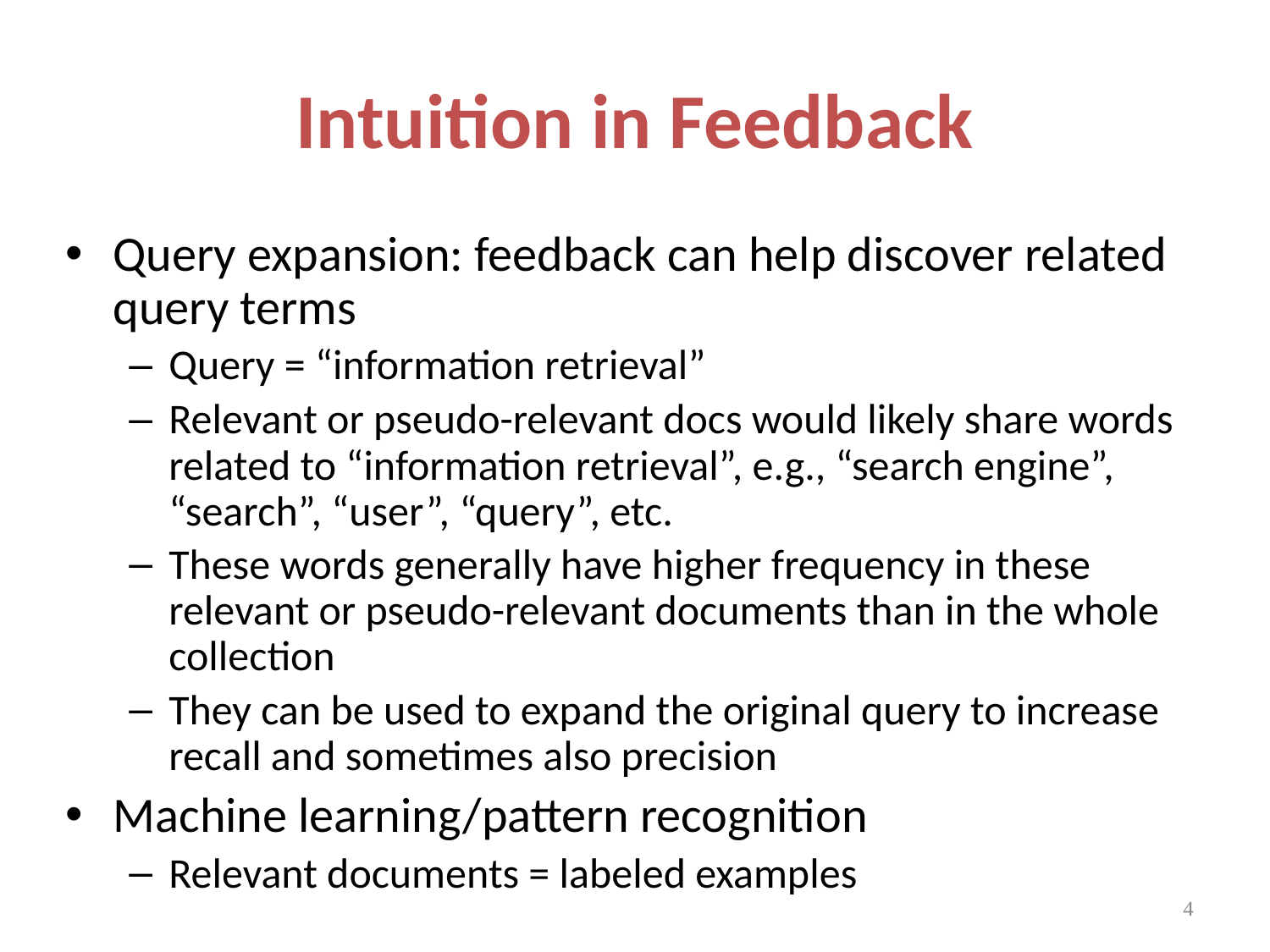

# Intuition in Feedback
Query expansion: feedback can help discover related query terms
Query = “information retrieval”
Relevant or pseudo-relevant docs would likely share words related to “information retrieval”, e.g., “search engine”, “search”, “user”, “query”, etc.
These words generally have higher frequency in these relevant or pseudo-relevant documents than in the whole collection
They can be used to expand the original query to increase recall and sometimes also precision
Machine learning/pattern recognition
Relevant documents = labeled examples
4